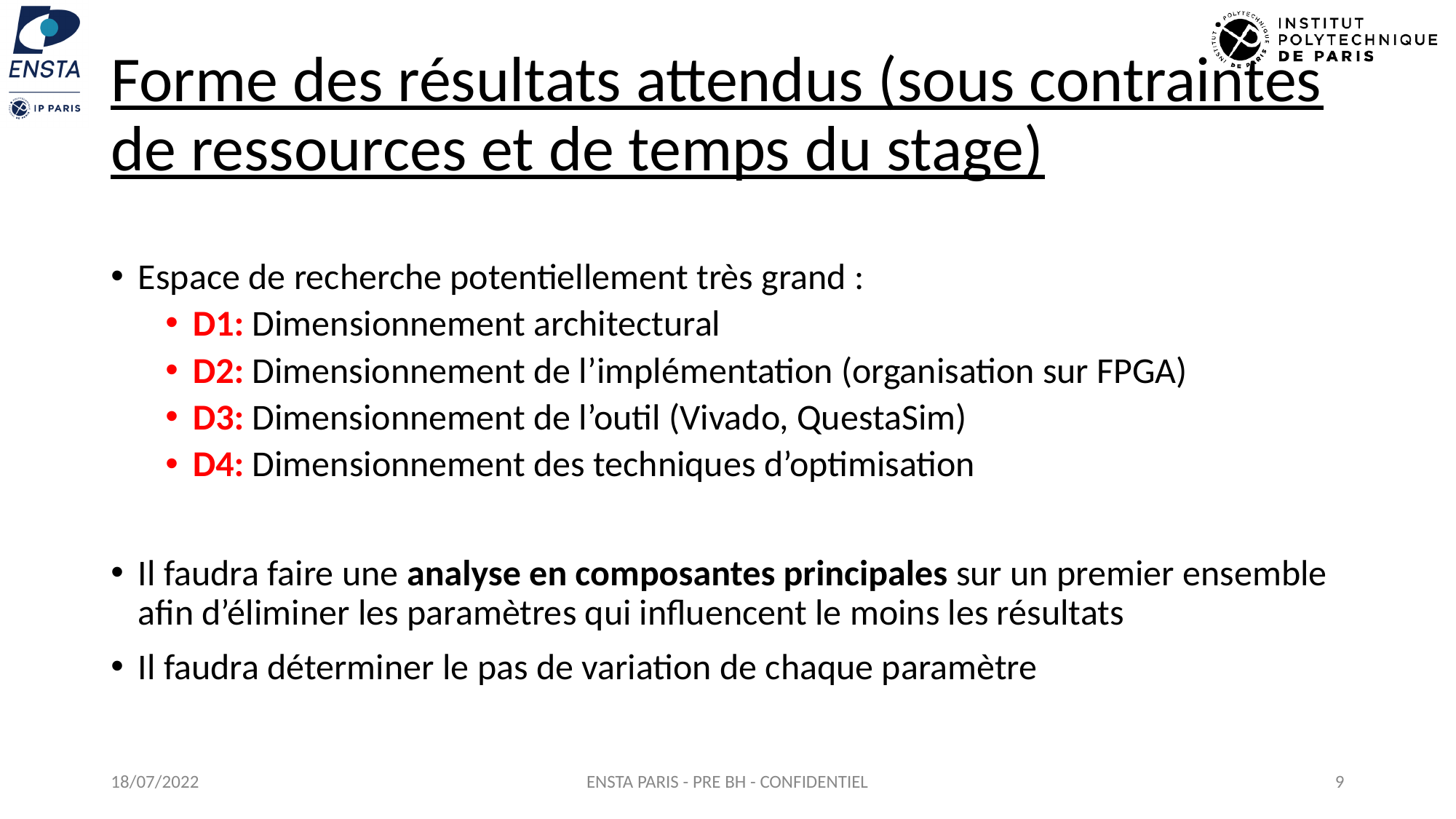

# Forme des résultats attendus (sous contraintes de ressources et de temps du stage)
Espace de recherche potentiellement très grand :
D1: Dimensionnement architectural
D2: Dimensionnement de l’implémentation (organisation sur FPGA)
D3: Dimensionnement de l’outil (Vivado, QuestaSim)
D4: Dimensionnement des techniques d’optimisation

Il faudra faire une analyse en composantes principales sur un premier ensemble afin d’éliminer les paramètres qui influencent le moins les résultats
Il faudra déterminer le pas de variation de chaque paramètre
18/07/2022
ENSTA PARIS - PRE BH - CONFIDENTIEL
9